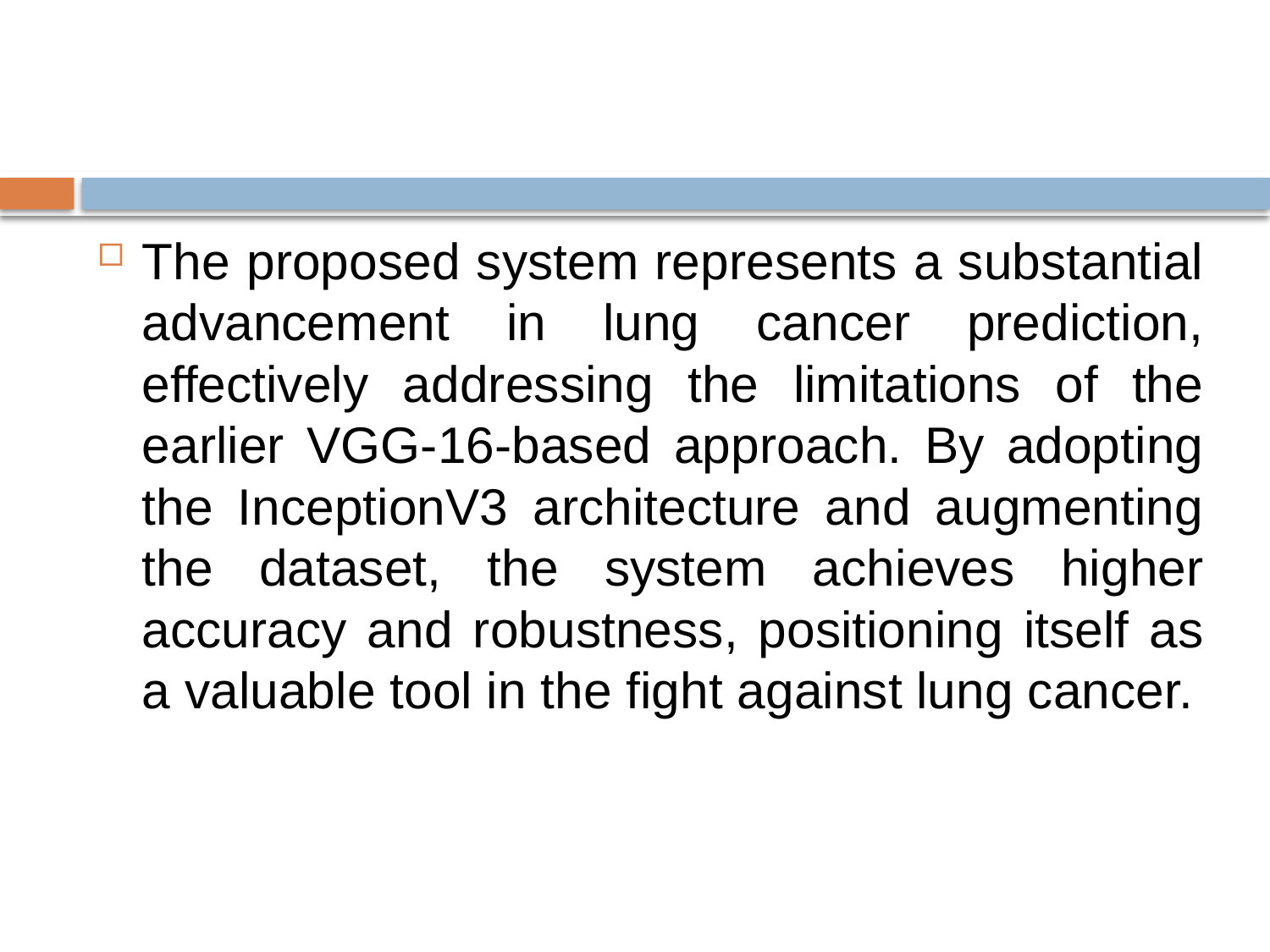

#
The proposed system represents a substantial advancement in lung cancer prediction, effectively addressing the limitations of the earlier VGG-16-based approach. By adopting the InceptionV3 architecture and augmenting the dataset, the system achieves higher accuracy and robustness, positioning itself as a valuable tool in the fight against lung cancer.